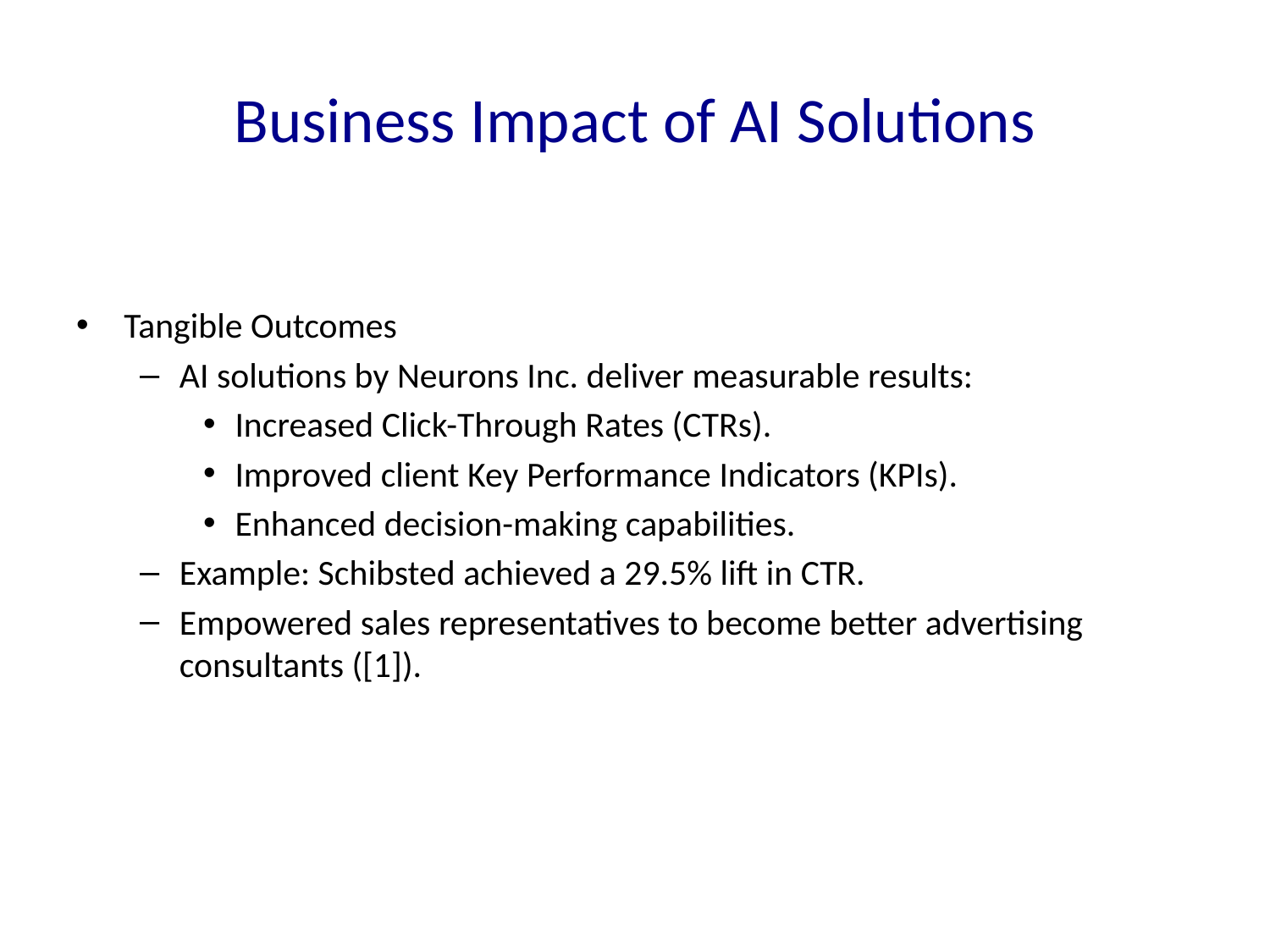

# Business Impact of AI Solutions

Tangible Outcomes
AI solutions by Neurons Inc. deliver measurable results:
Increased Click-Through Rates (CTRs).
Improved client Key Performance Indicators (KPIs).
Enhanced decision-making capabilities.
Example: Schibsted achieved a 29.5% lift in CTR.
Empowered sales representatives to become better advertising consultants ([1]).